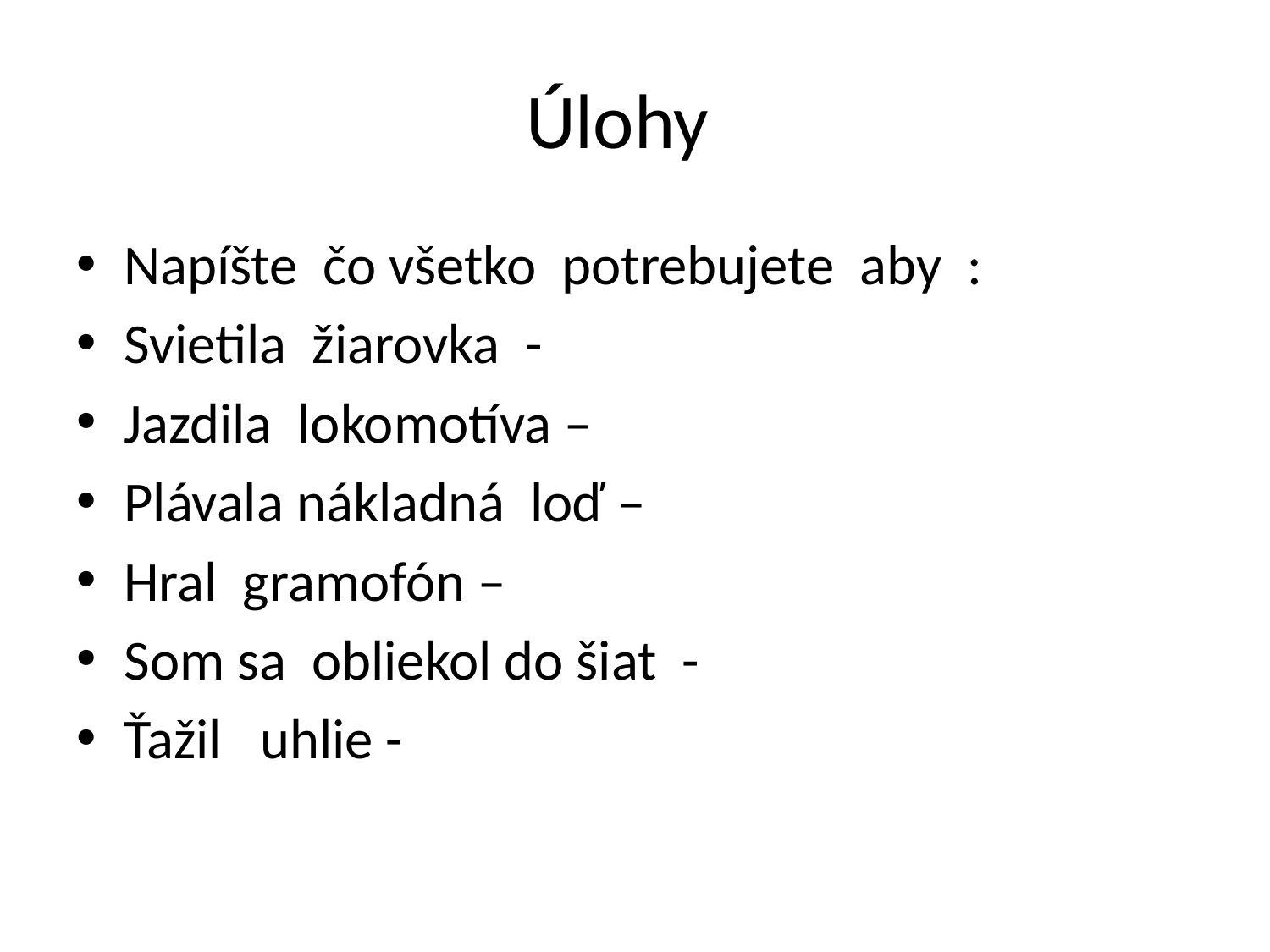

# Úlohy
Napíšte  čo všetko  potrebujete  aby  :
Svietila  žiarovka  -
Jazdila  lokomotíva –
Plávala nákladná  loď –
Hral  gramofón –
Som sa  obliekol do šiat  -
Ťažil   uhlie -